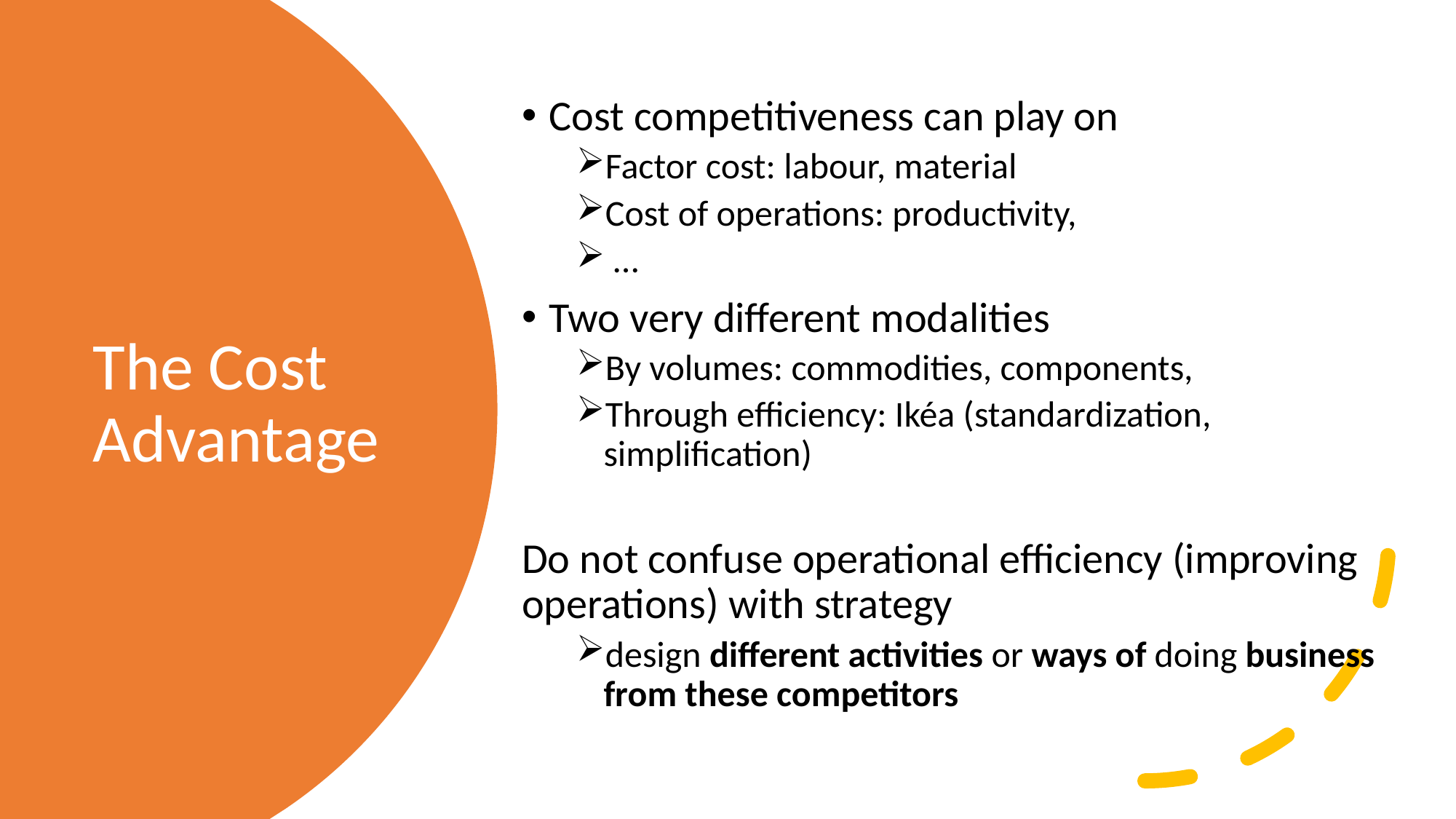

Cost competitiveness can play on
Factor cost: labour, material
Cost of operations: productivity,
 …
Two very different modalities
By volumes: commodities, components,
Through efficiency: Ikéa (standardization, simplification)

Do not confuse operational efficiency (improving operations) with strategy
design different activities or ways of doing business from these competitors
# The Cost Advantage